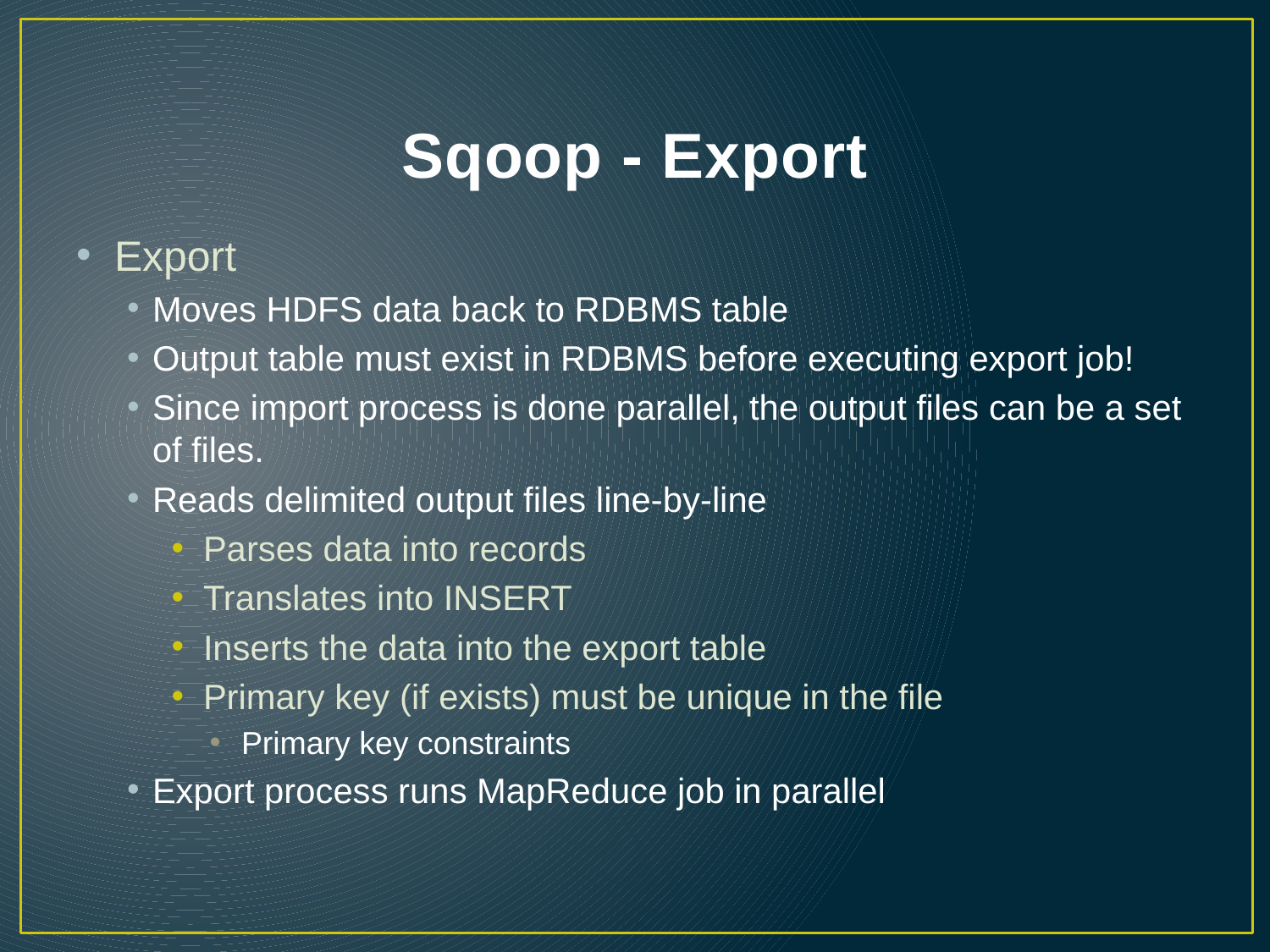

# Sqoop - Export
Export
Moves HDFS data back to RDBMS table
Output table must exist in RDBMS before executing export job!
Since import process is done parallel, the output files can be a set of files.
Reads delimited output files line-by-line
Parses data into records
Translates into INSERT
Inserts the data into the export table
Primary key (if exists) must be unique in the file
Primary key constraints
Export process runs MapReduce job in parallel